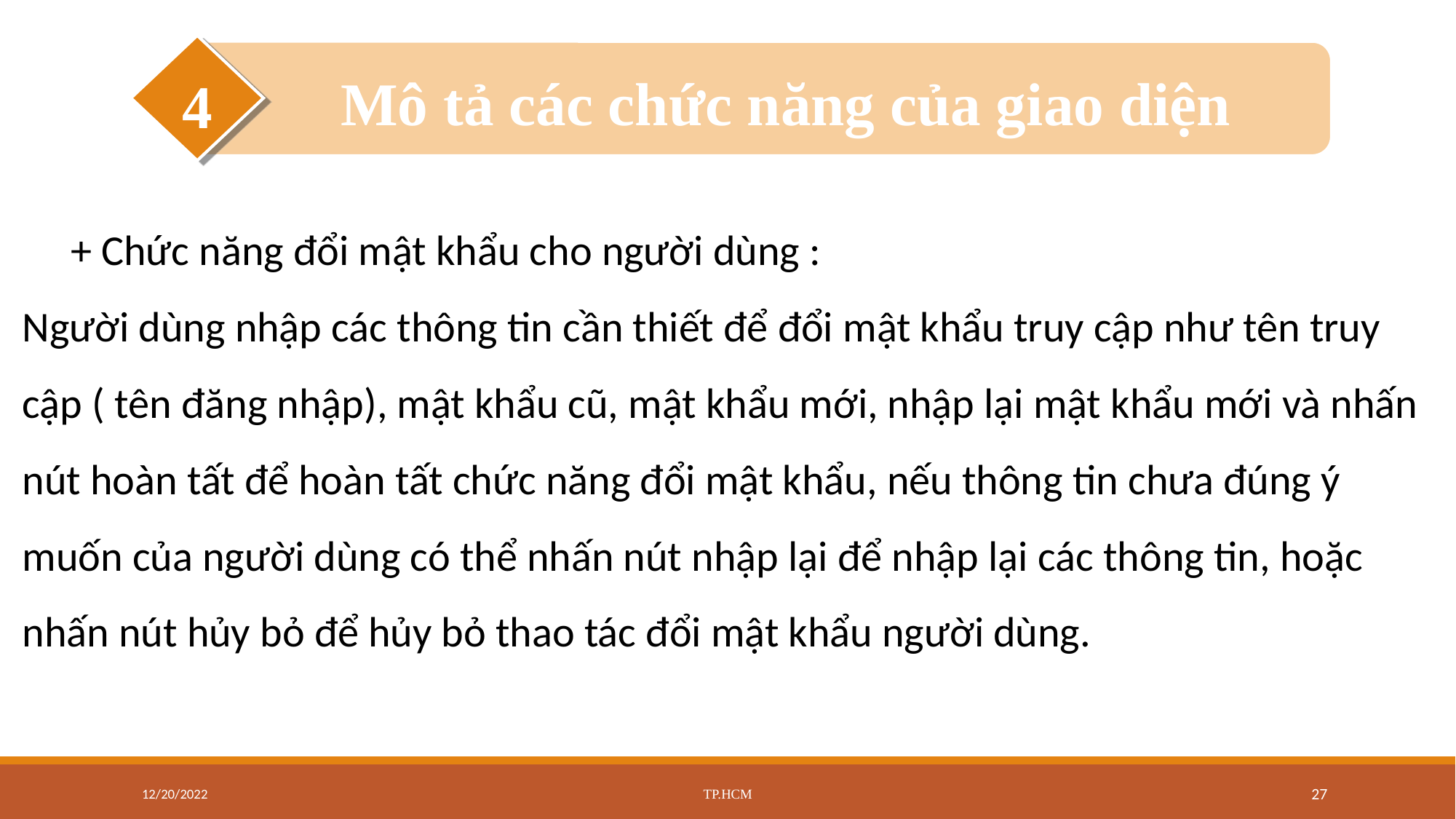

Mô tả các chức năng của giao diện
4

     + Chức năng đổi mật khẩu cho người dùng :
Người dùng nhập các thông tin cần thiết để đổi mật khẩu truy cập như tên truy cập ( tên đăng nhập), mật khẩu cũ, mật khẩu mới, nhập lại mật khẩu mới và nhấn nút hoàn tất để hoàn tất chức năng đổi mật khẩu, nếu thông tin chưa đúng ý muốn của người dùng có thể nhấn nút nhập lại để nhập lại các thông tin, hoặc nhấn nút hủy bỏ để hủy bỏ thao tác đổi mật khẩu người dùng.

12/20/2022
TP.HCM
27